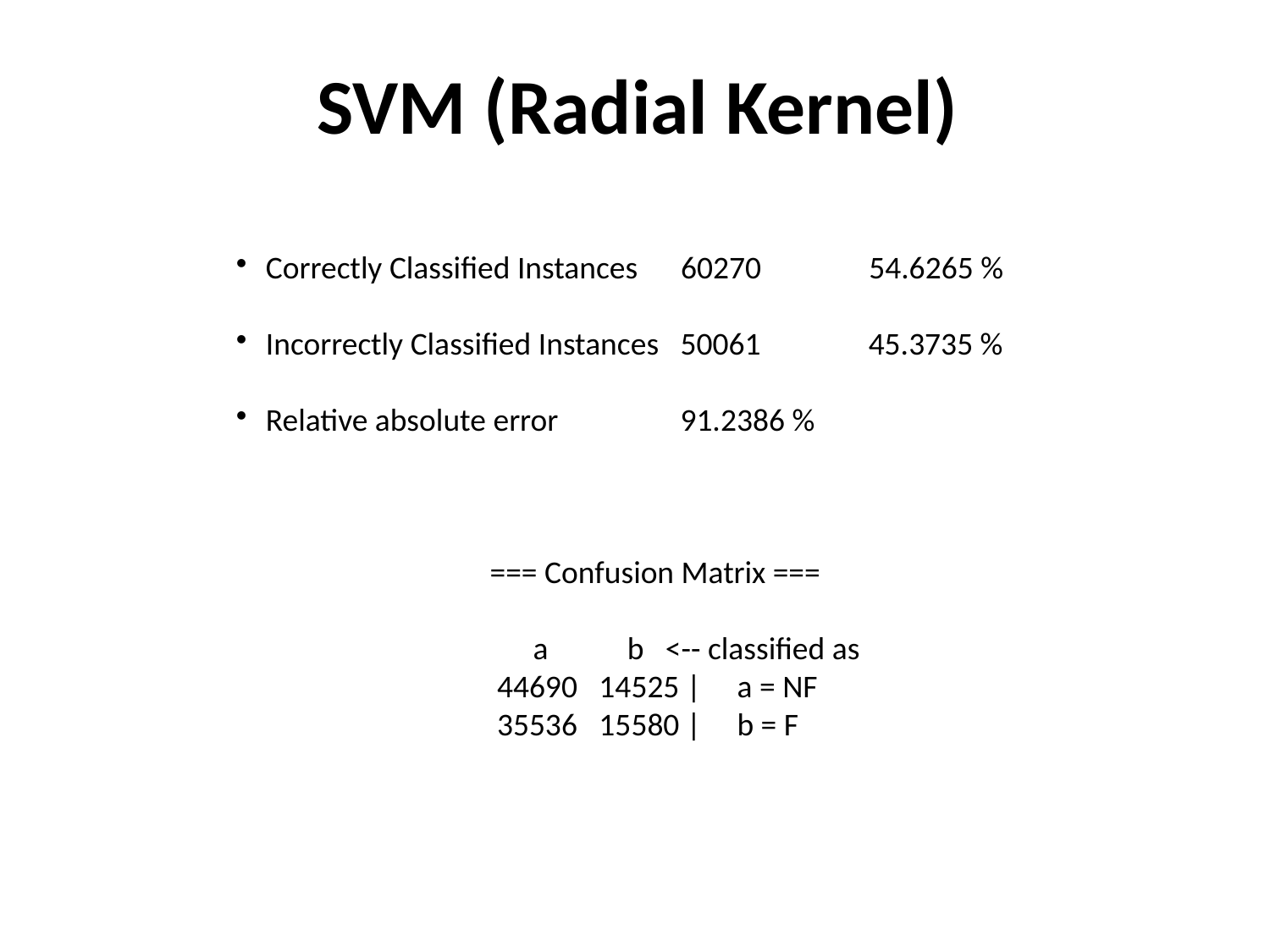

SVM (Radial Kernel)
Correctly Classified Instances      60270               54.6265 %

Incorrectly Classified Instances   50061               45.3735 %

Relative absolute error                 91.2386 %

	              	=== Confusion Matrix ===

      a           b   <-- classified as
 44690   14525 |     a = NF
 35536   15580 |     b = F